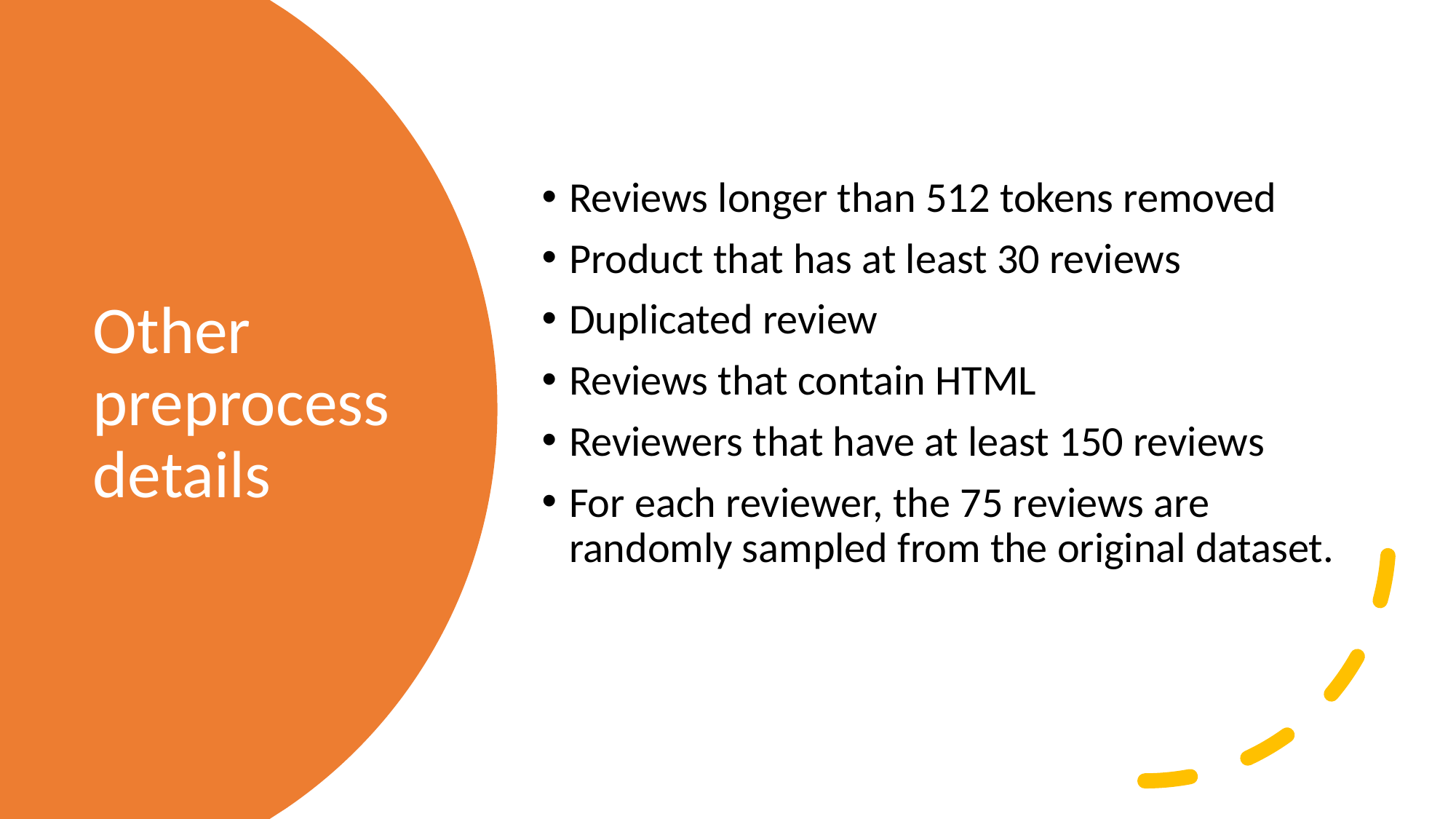

Reviews longer than 512 tokens removed
Product that has at least 30 reviews
Duplicated review
Reviews that contain HTML
Reviewers that have at least 150 reviews
For each reviewer, the 75 reviews are randomly sampled from the original dataset.

# Other preprocess details